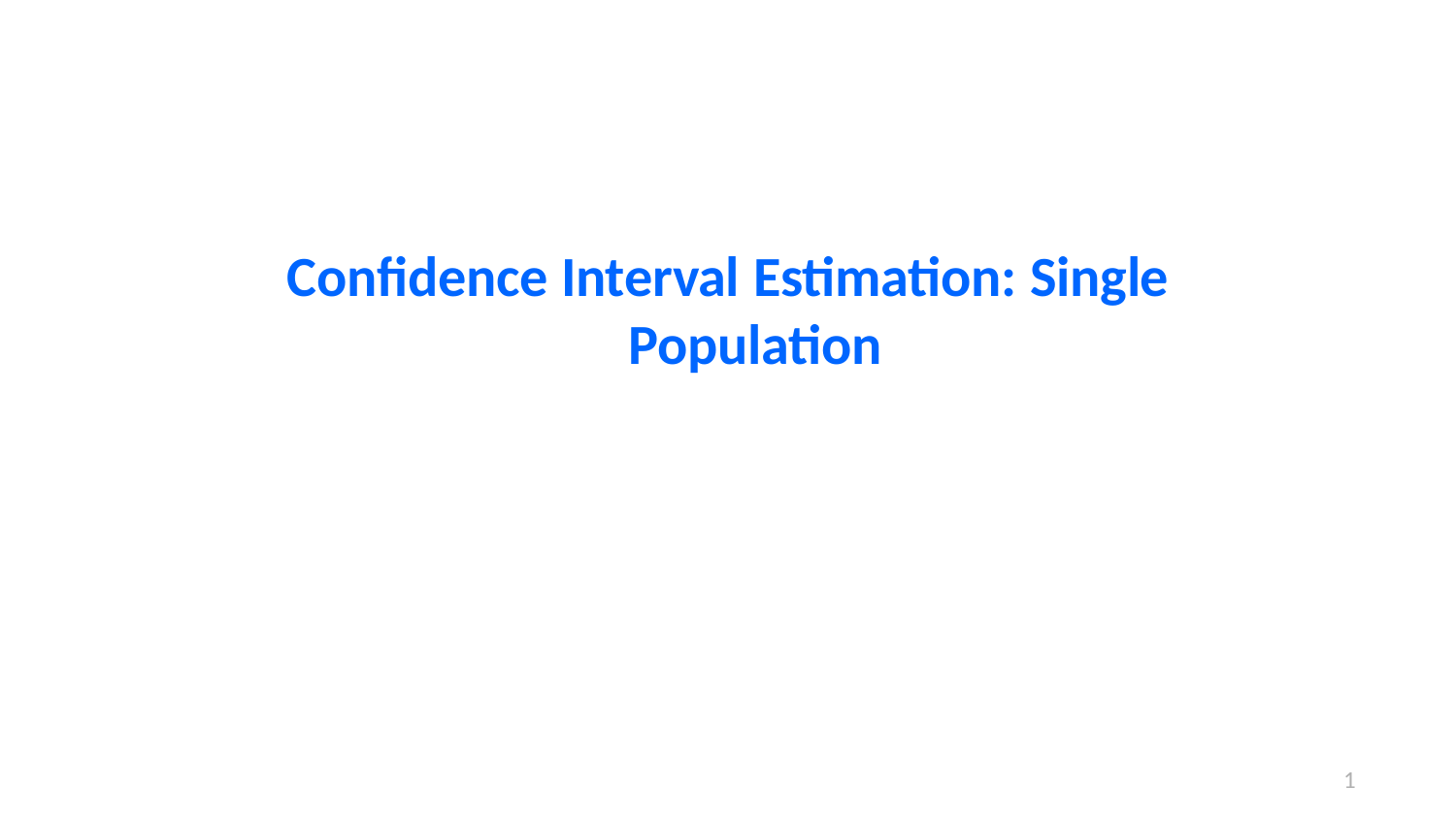

# Confidence Interval Estimation: Single
Population
1